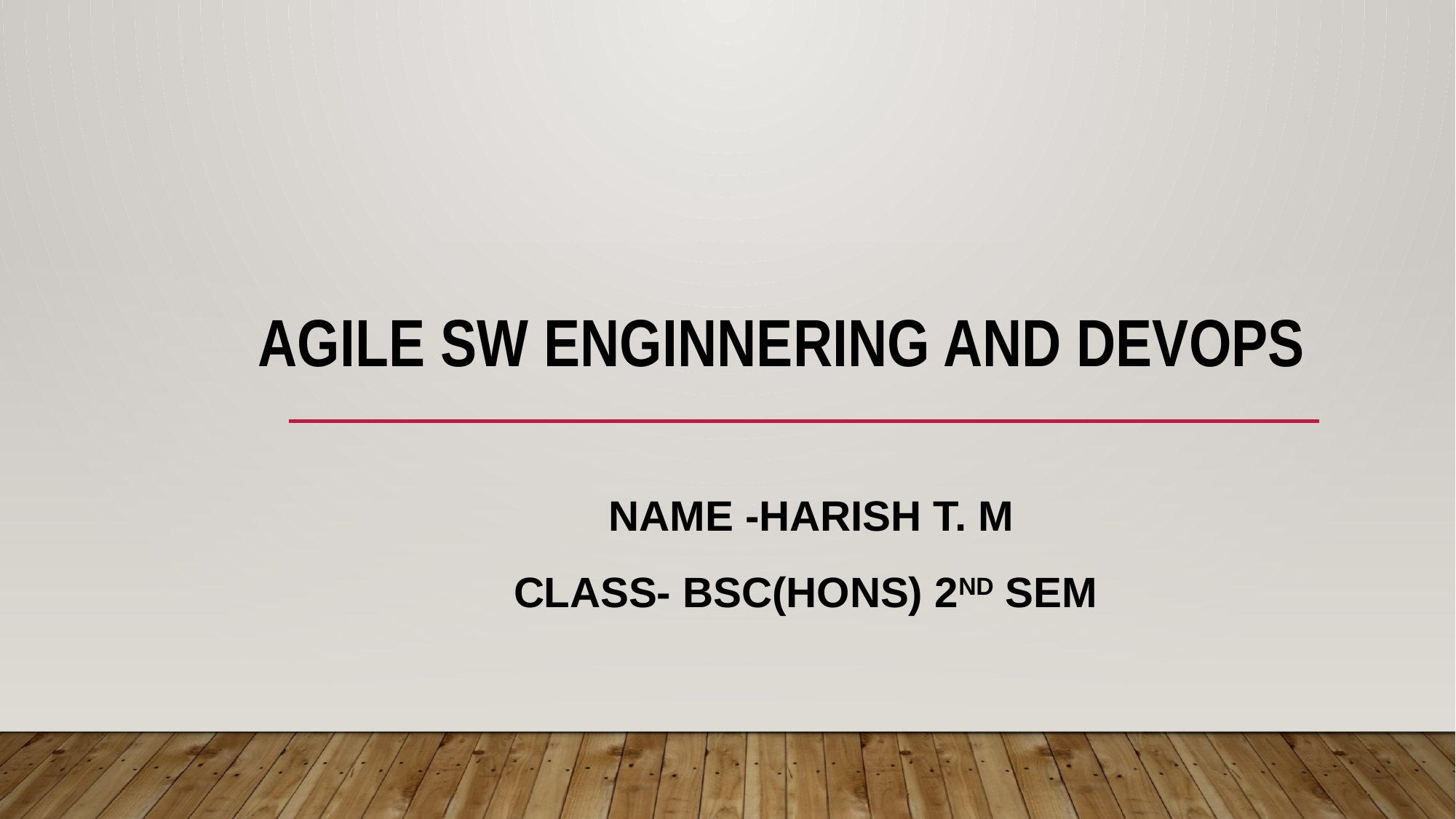

# AGILE SW ENGINNERING AND DEVOPS
Name -HARISH T. M
CLASS- BSC(HONS) 2ND SEM